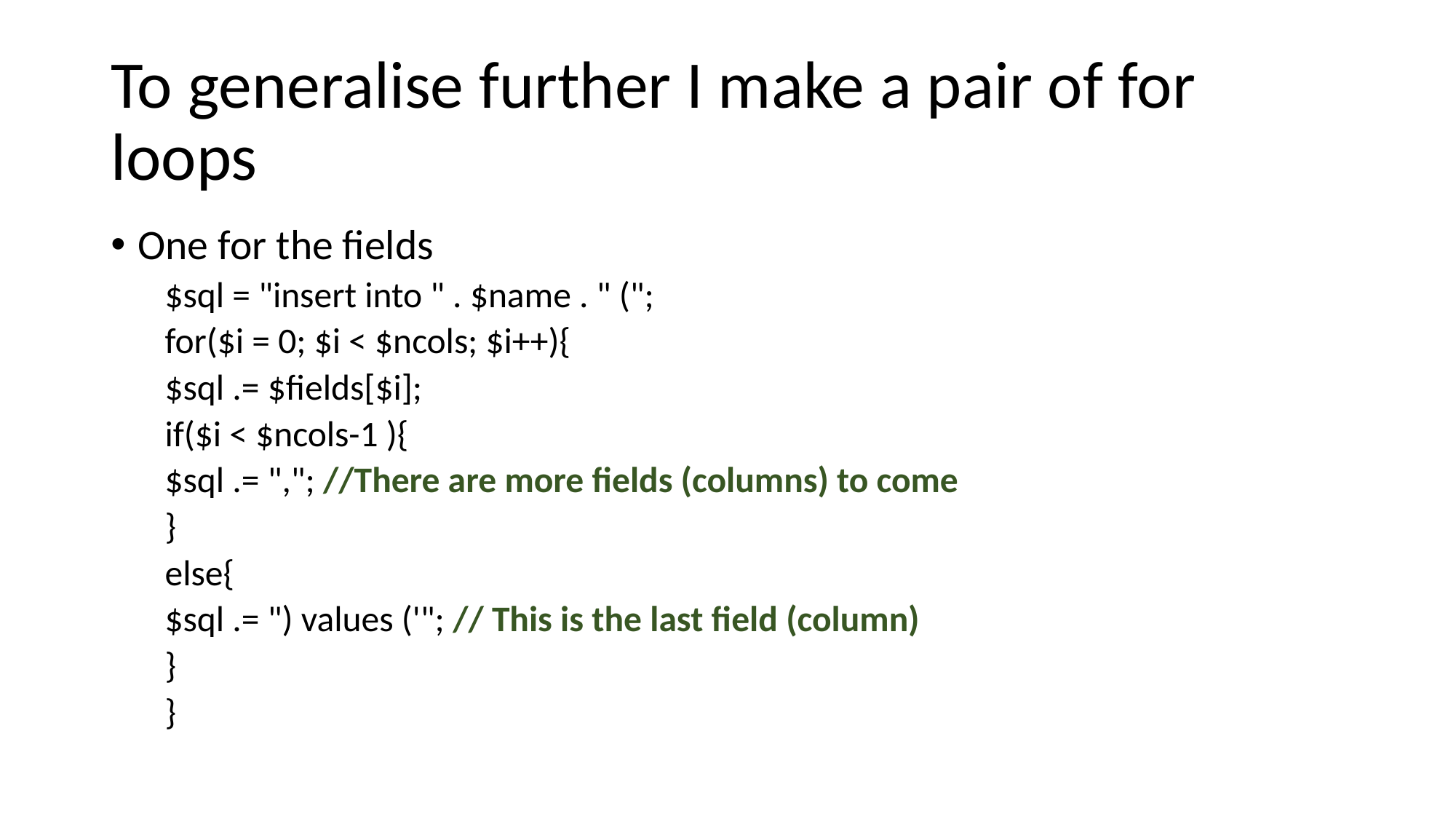

# To generalise further I make a pair of for loops
One for the fields
$sql = "insert into " . $name . " (";
for($i = 0; $i < $ncols; $i++){
	$sql .= $fields[$i];
	if($i < $ncols-1 ){
		$sql .= ","; //There are more fields (columns) to come
	}
	else{
		$sql .= ") values ('"; // This is the last field (column)
	}
}